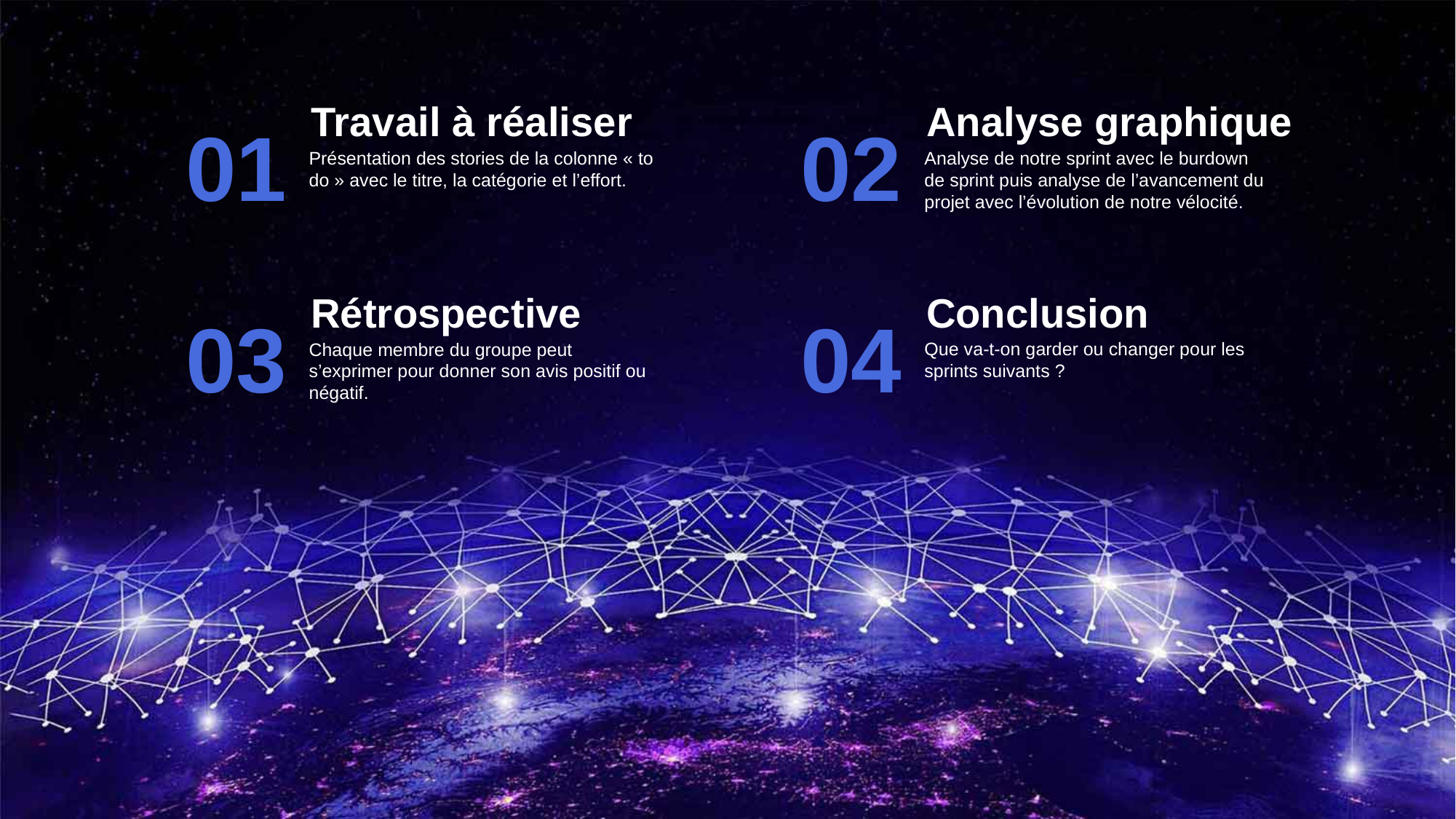

Travail à réaliser
Présentation des stories de la colonne « to do » avec le titre, la catégorie et l’effort.
01
Analyse graphique
Analyse de notre sprint avec le burdown de sprint puis analyse de l’avancement du projet avec l’évolution de notre vélocité.
02
Rétrospective
Chaque membre du groupe peut s’exprimer pour donner son avis positif ou négatif.
03
Conclusion
Que va-t-on garder ou changer pour les sprints suivants ?
04